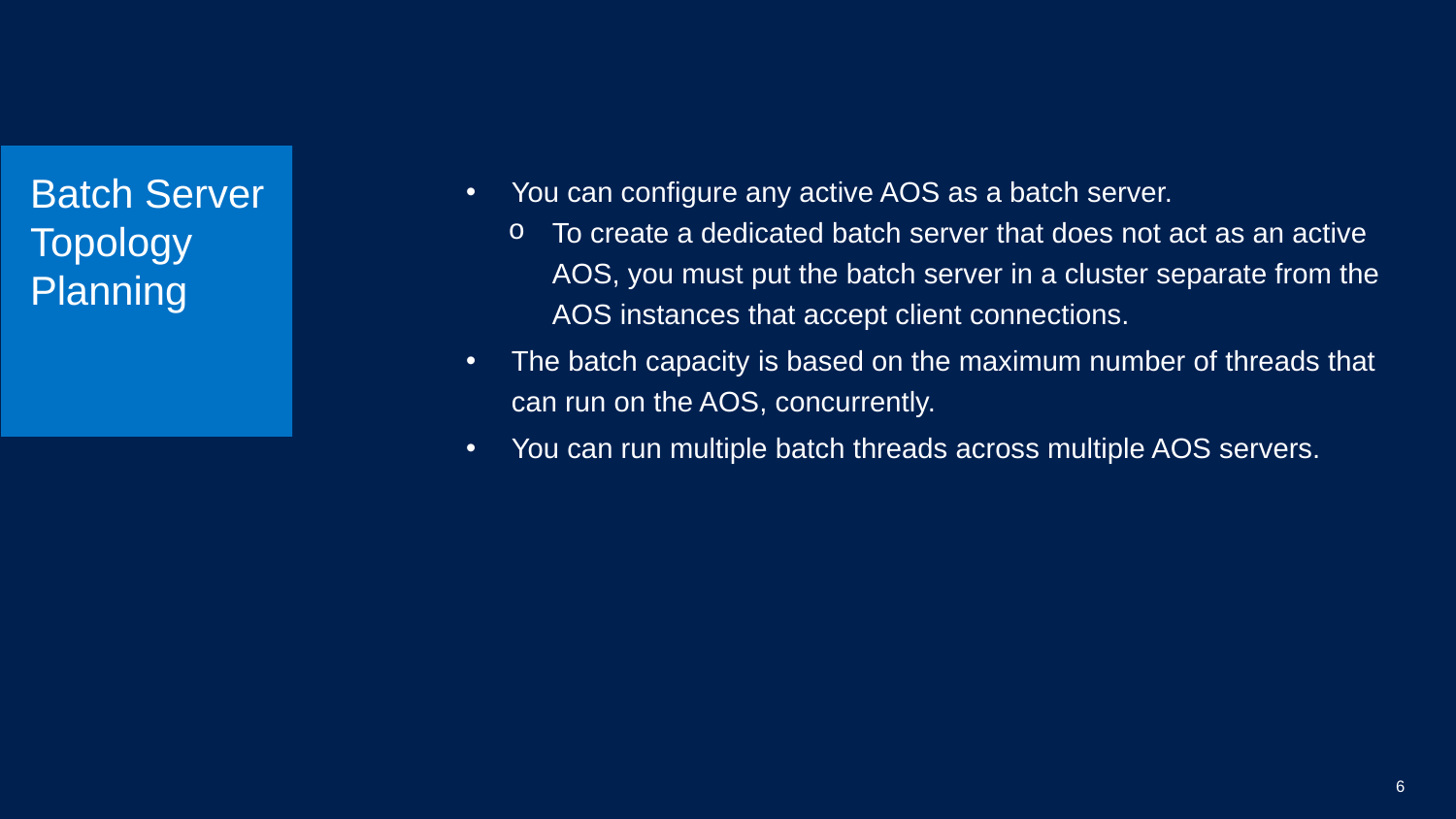

# Batch Server Topology Planning
You can configure any active AOS as a batch server.
To create a dedicated batch server that does not act as an active AOS, you must put the batch server in a cluster separate from the AOS instances that accept client connections.
The batch capacity is based on the maximum number of threads that can run on the AOS, concurrently.
You can run multiple batch threads across multiple AOS servers.
6